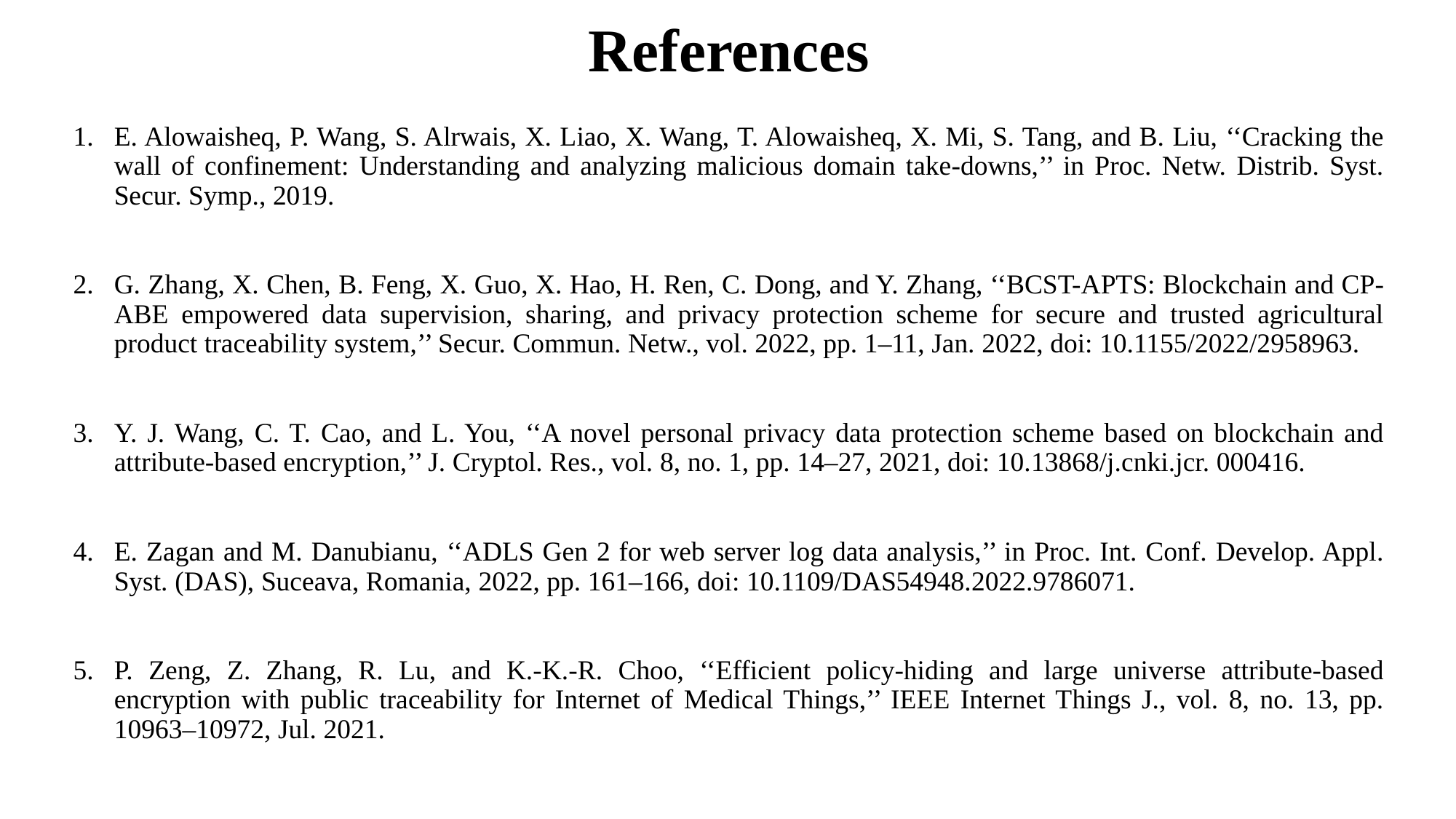

# References
E. Alowaisheq, P. Wang, S. Alrwais, X. Liao, X. Wang, T. Alowaisheq, X. Mi, S. Tang, and B. Liu, ‘‘Cracking the wall of confinement: Understanding and analyzing malicious domain take-downs,’’ in Proc. Netw. Distrib. Syst. Secur. Symp., 2019.

G. Zhang, X. Chen, B. Feng, X. Guo, X. Hao, H. Ren, C. Dong, and Y. Zhang, ‘‘BCST-APTS: Blockchain and CP-ABE empowered data supervision, sharing, and privacy protection scheme for secure and trusted agricultural product traceability system,’’ Secur. Commun. Netw., vol. 2022, pp. 1–11, Jan. 2022, doi: 10.1155/2022/2958963.

Y. J. Wang, C. T. Cao, and L. You, ‘‘A novel personal privacy data protection scheme based on blockchain and attribute-based encryption,’’ J. Cryptol. Res., vol. 8, no. 1, pp. 14–27, 2021, doi: 10.13868/j.cnki.jcr. 000416.

E. Zagan and M. Danubianu, ‘‘ADLS Gen 2 for web server log data analysis,’’ in Proc. Int. Conf. Develop. Appl. Syst. (DAS), Suceava, Romania, 2022, pp. 161–166, doi: 10.1109/DAS54948.2022.9786071.

P. Zeng, Z. Zhang, R. Lu, and K.-K.-R. Choo, ‘‘Efficient policy-hiding and large universe attribute-based encryption with public traceability for Internet of Medical Things,’’ IEEE Internet Things J., vol. 8, no. 13, pp. 10963–10972, Jul. 2021.